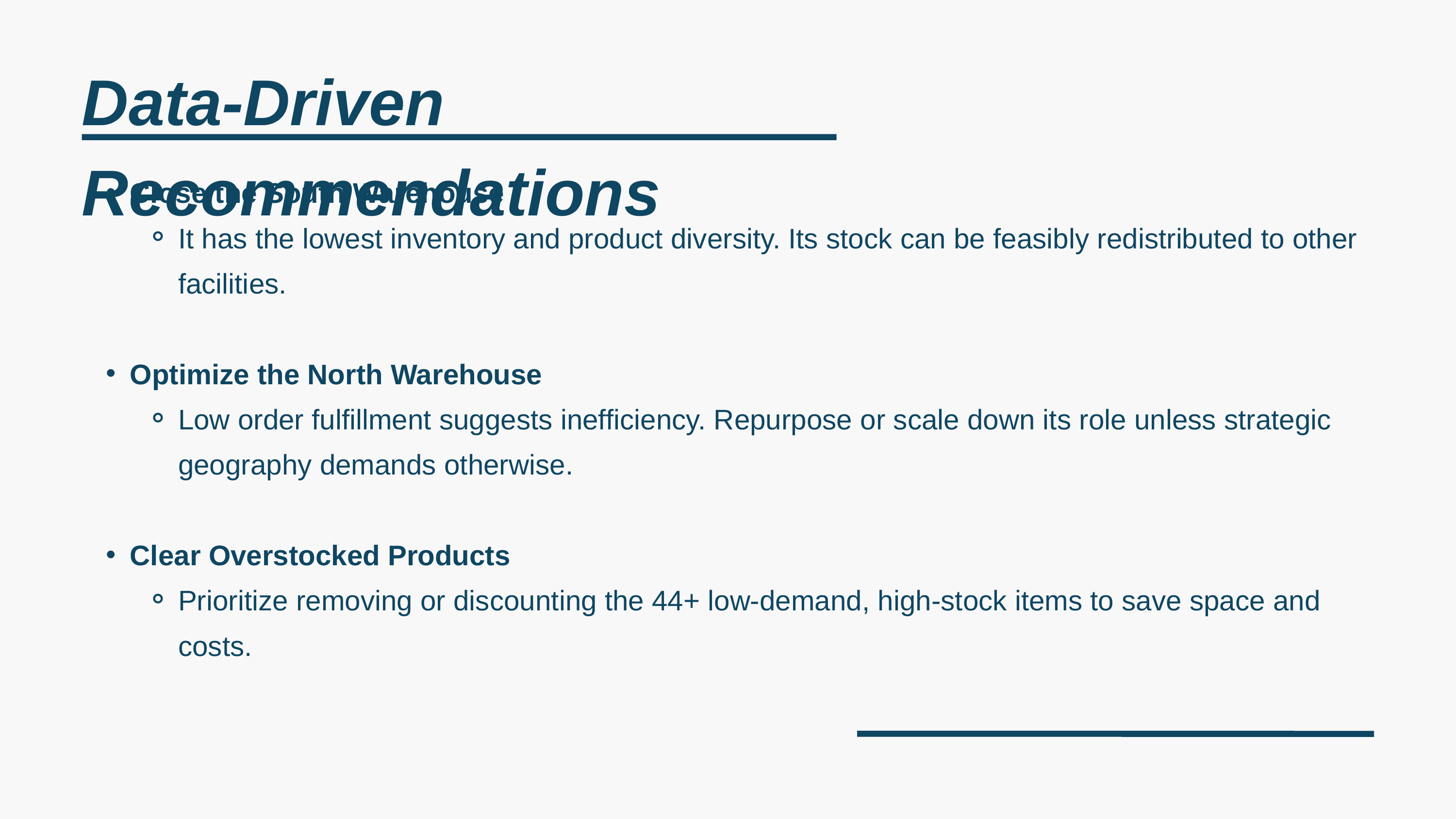

Data-Driven Recommendations

Close the South Warehouse
It has the lowest inventory and product diversity. Its stock can be feasibly redistributed to other facilities.

Optimize the North Warehouse
Low order fulfillment suggests inefficiency. Repurpose or scale down its role unless strategic geography demands otherwise.

Clear Overstocked Products
Prioritize removing or discounting the 44+ low-demand, high-stock items to save space and costs.